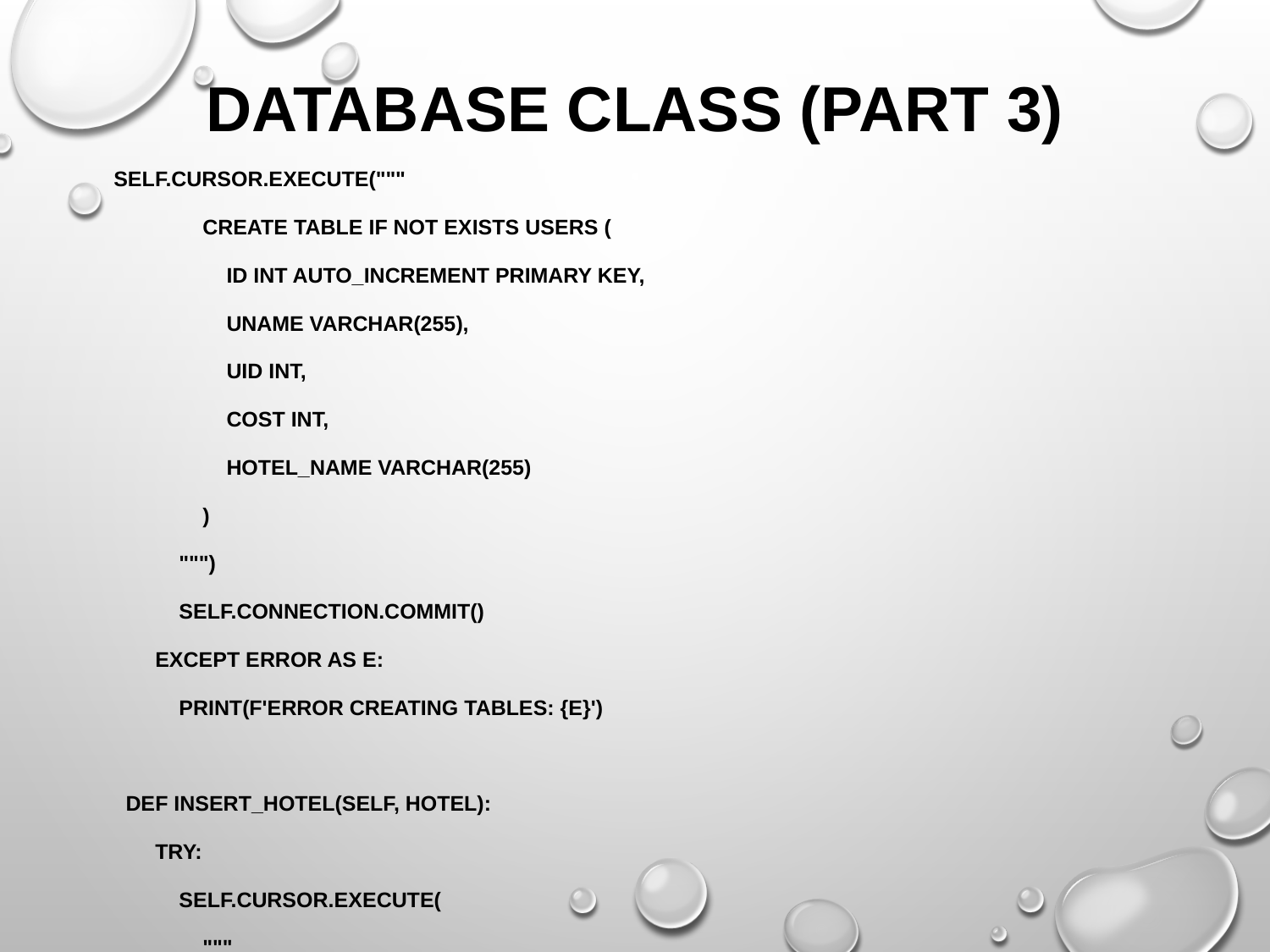

# Database Class (Part 3)
 self.cursor.execute("""
                CREATE TABLE IF NOT EXISTS Users (
                    id INT AUTO_INCREMENT PRIMARY KEY,
                    uname VARCHAR(255),
                    uId INT,
                    cost INT,
                    hotel_name VARCHAR(255)
                )
            """)
            self.connection.commit()
        except Error as e:
            print(f'Error creating tables: {e}')

   def insert_hotel(self, hotel):
        try:
            self.cursor.execute(
                """